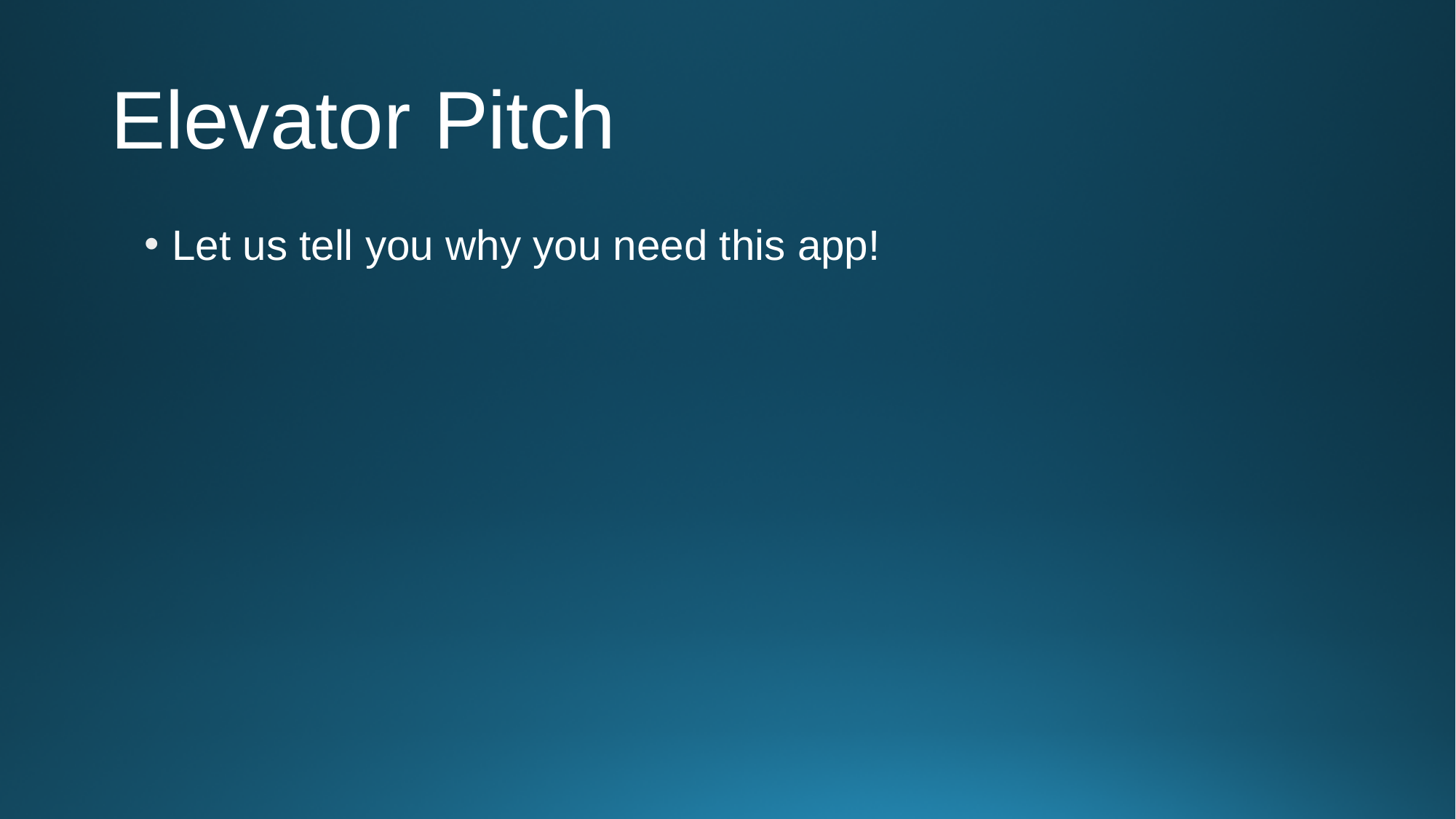

# Elevator Pitch
Let us tell you why you need this app!